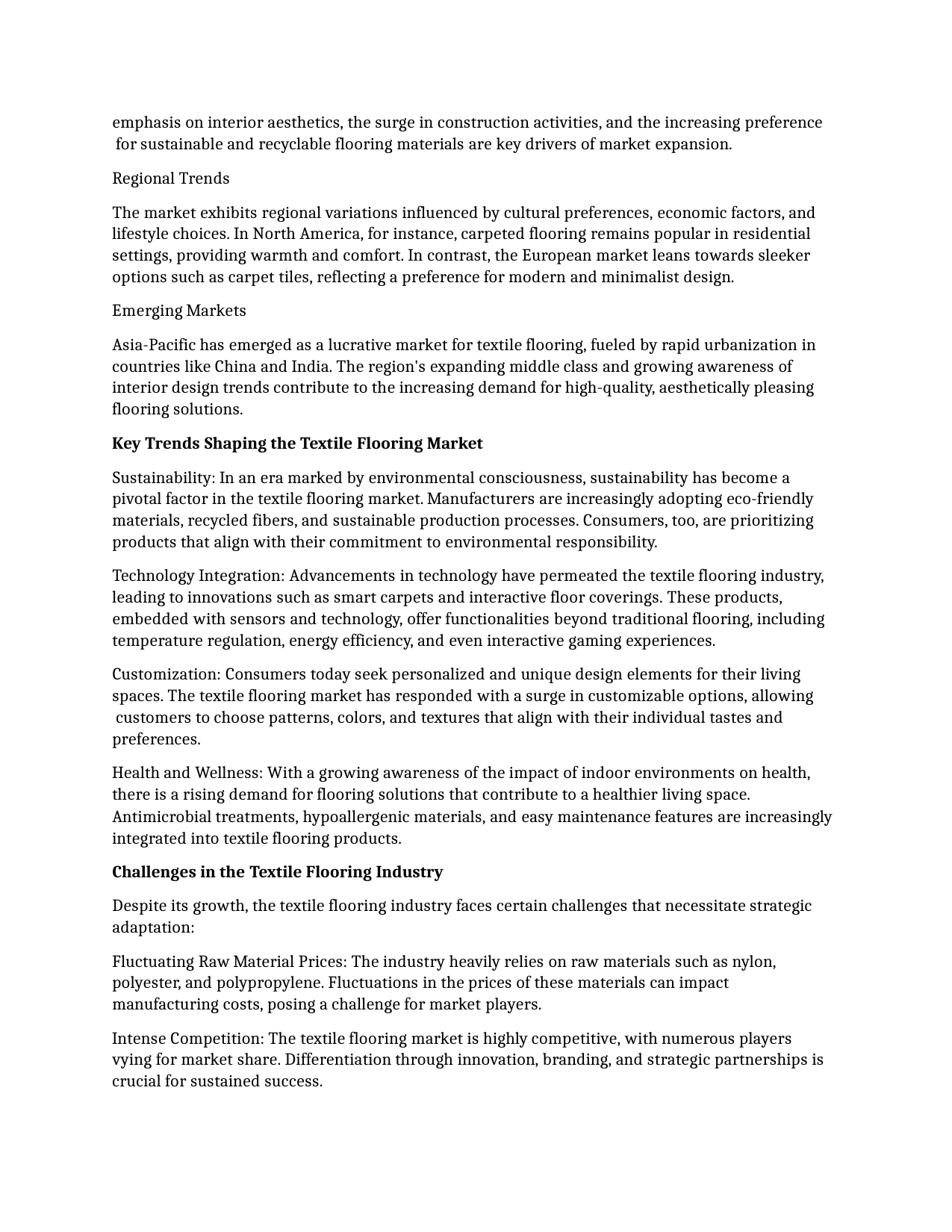

emphasis on interior aesthetics, the surge in construction activities, and the increasing preference  for sustainable and recyclable flooring materials are key drivers of market expansion.
Regional Trends
The market exhibits regional variations influenced by cultural preferences, economic factors, and  lifestyle choices. In North America, for instance, carpeted flooring remains popular in residential  settings, providing warmth and comfort. In contrast, the European market leans towards sleeker  options such as carpet tiles, reflecting a preference for modern and minimalist design.
Emerging Markets
Asia-Pacific has emerged as a lucrative market for textile flooring, fueled by rapid urbanization in  countries like China and India. The region's expanding middle class and growing awareness of  interior design trends contribute to the increasing demand for high-quality, aesthetically pleasing  flooring solutions.
Key Trends Shaping the Textile Flooring Market
Sustainability: In an era marked by environmental consciousness, sustainability has become a  pivotal factor in the textile flooring market. Manufacturers are increasingly adopting eco-friendly  materials, recycled fibers, and sustainable production processes. Consumers, too, are prioritizing  products that align with their commitment to environmental responsibility.
Technology Integration: Advancements in technology have permeated the textile flooring industry,  leading to innovations such as smart carpets and interactive floor coverings. These products,  embedded with sensors and technology, offer functionalities beyond traditional flooring, including  temperature regulation, energy efficiency, and even interactive gaming experiences.
Customization: Consumers today seek personalized and unique design elements for their living  spaces. The textile flooring market has responded with a surge in customizable options, allowing  customers to choose patterns, colors, and textures that align with their individual tastes and  preferences.
Health and Wellness: With a growing awareness of the impact of indoor environments on health,  there is a rising demand for flooring solutions that contribute to a healthier living space.
Antimicrobial treatments, hypoallergenic materials, and easy maintenance features are increasingly  integrated into textile flooring products.
Challenges in the Textile Flooring Industry
Despite its growth, the textile flooring industry faces certain challenges that necessitate strategic  adaptation:
Fluctuating Raw Material Prices: The industry heavily relies on raw materials such as nylon,  polyester, and polypropylene. Fluctuations in the prices of these materials can impact  manufacturing costs, posing a challenge for market players.
Intense Competition: The textile flooring market is highly competitive, with numerous players  vying for market share. Differentiation through innovation, branding, and strategic partnerships is  crucial for sustained success.